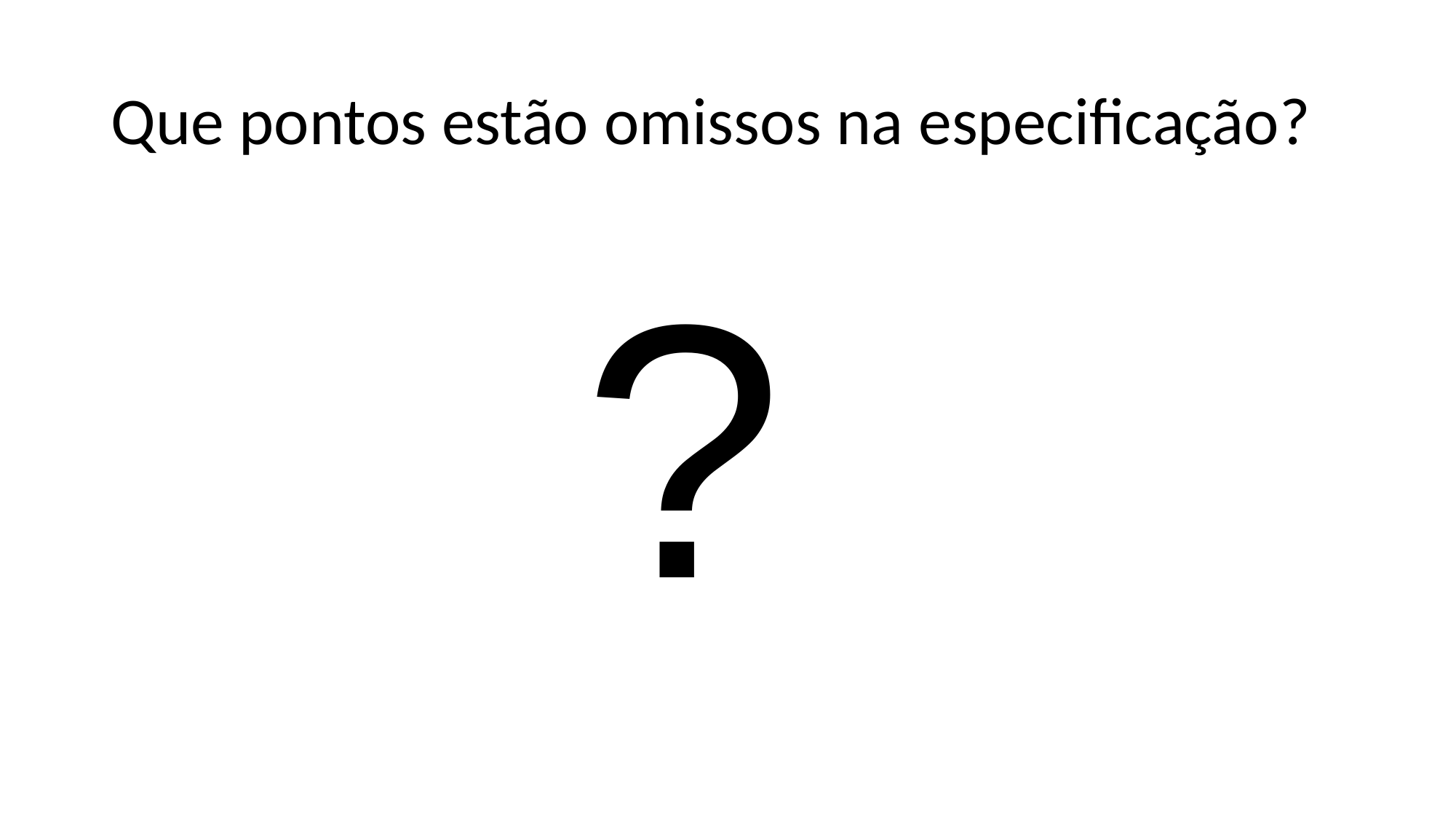

# Que pontos estão omissos na especificação?
?